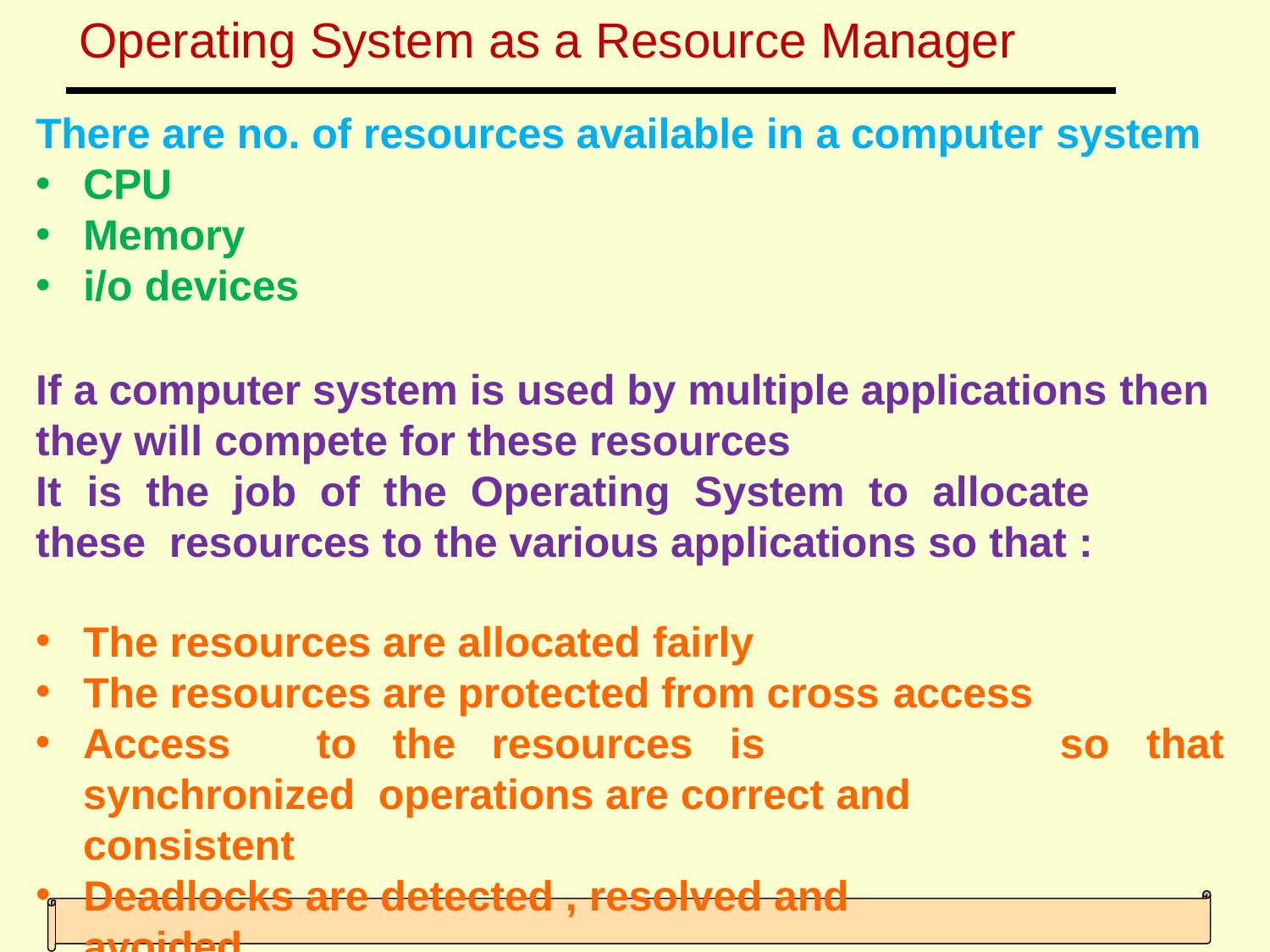

# Operating System as a Resource Manager

There are no. of resources available in a computer system
CPU
Memory
i/o devices

If a computer system is used by multiple applications then
they will compete for these resources
It	is	the	job	of	the	Operating	System	to	allocate	these  resources to the various applications so that :
The resources are allocated fairly
The resources are protected from cross access
Access	to	the	resources	is	synchronized  operations are correct and consistent
Deadlocks are detected , resolved and avoided.
so	that